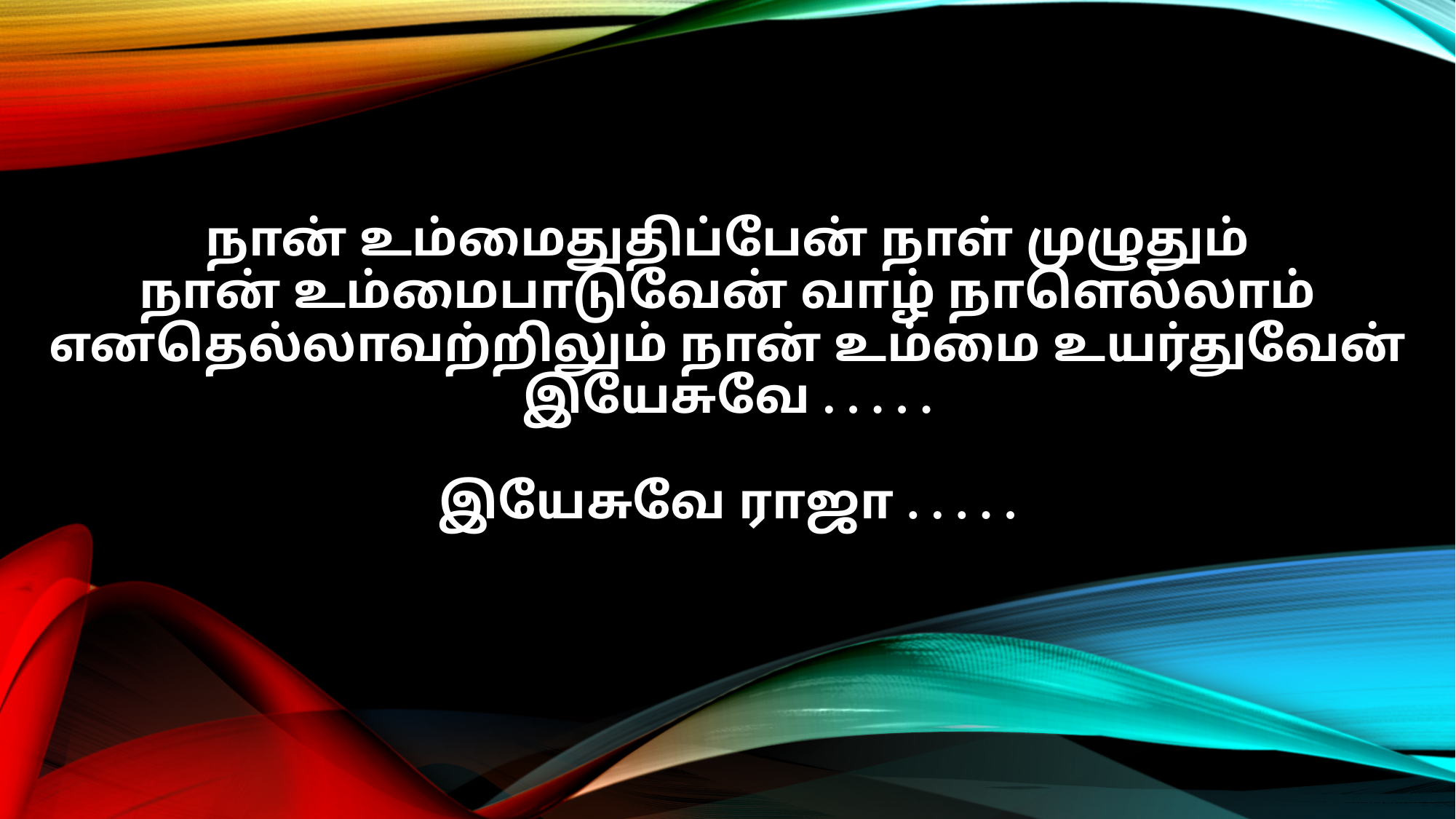

நான் உம்மைதுதிப்பேன் நாள் முழுதும்
நான் உம்மைபாடுவேன் வாழ் நாளெல்லாம்
எனதெல்லாவற்றிலும் நான் உம்மை உயர்துவேன்
இயேசுவே . . . . .
இயேசுவே ராஜா . . . . .